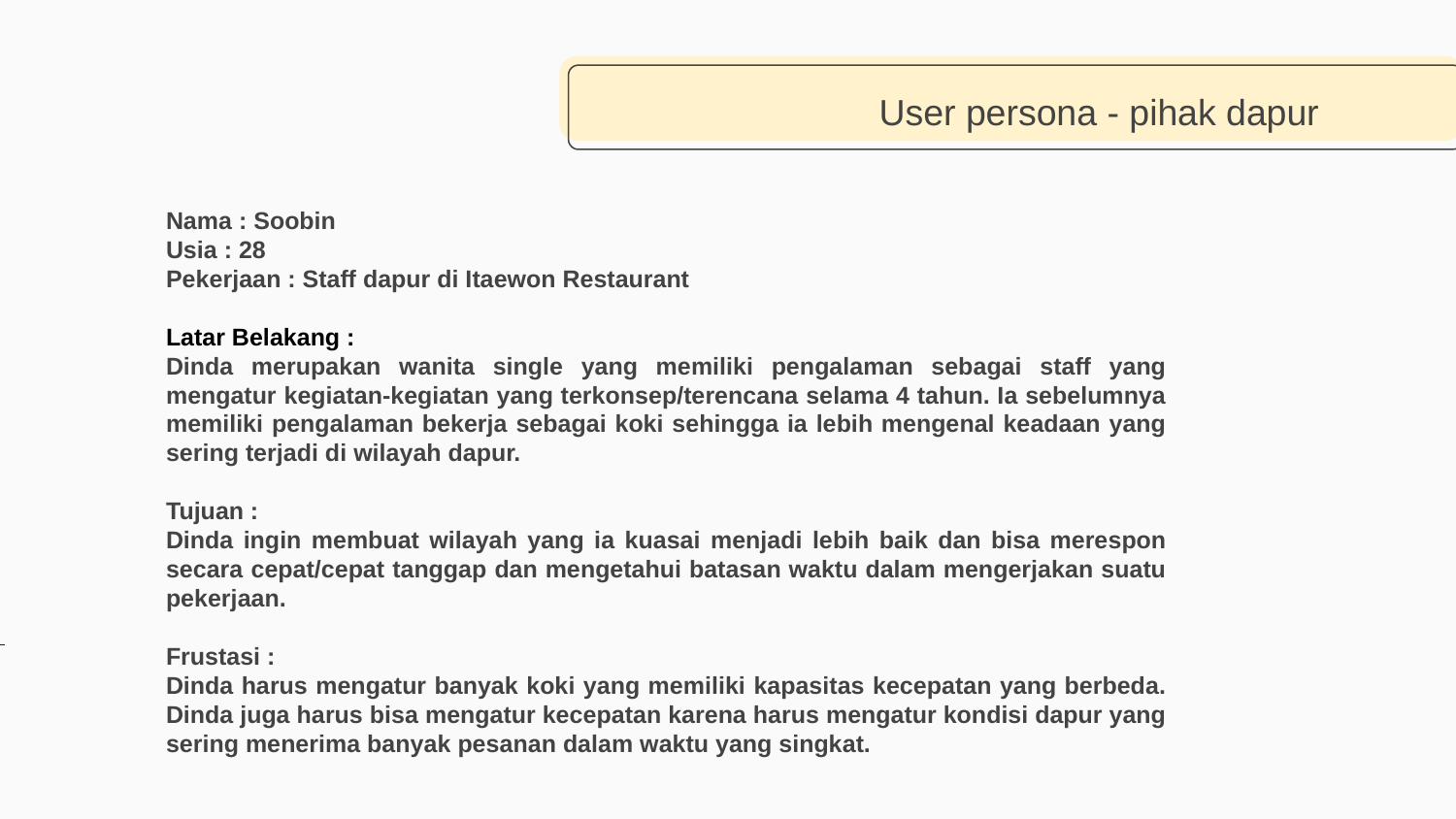

# User persona - pihak dapur
Nama : Soobin
Usia : 28
Pekerjaan : Staff dapur di Itaewon Restaurant

Latar Belakang :
Dinda merupakan wanita single yang memiliki pengalaman sebagai staff yang mengatur kegiatan-kegiatan yang terkonsep/terencana selama 4 tahun. Ia sebelumnya memiliki pengalaman bekerja sebagai koki sehingga ia lebih mengenal keadaan yang sering terjadi di wilayah dapur.

Tujuan :
Dinda ingin membuat wilayah yang ia kuasai menjadi lebih baik dan bisa merespon secara cepat/cepat tanggap dan mengetahui batasan waktu dalam mengerjakan suatu pekerjaan.

Frustasi :
Dinda harus mengatur banyak koki yang memiliki kapasitas kecepatan yang berbeda. Dinda juga harus bisa mengatur kecepatan karena harus mengatur kondisi dapur yang sering menerima banyak pesanan dalam waktu yang singkat.